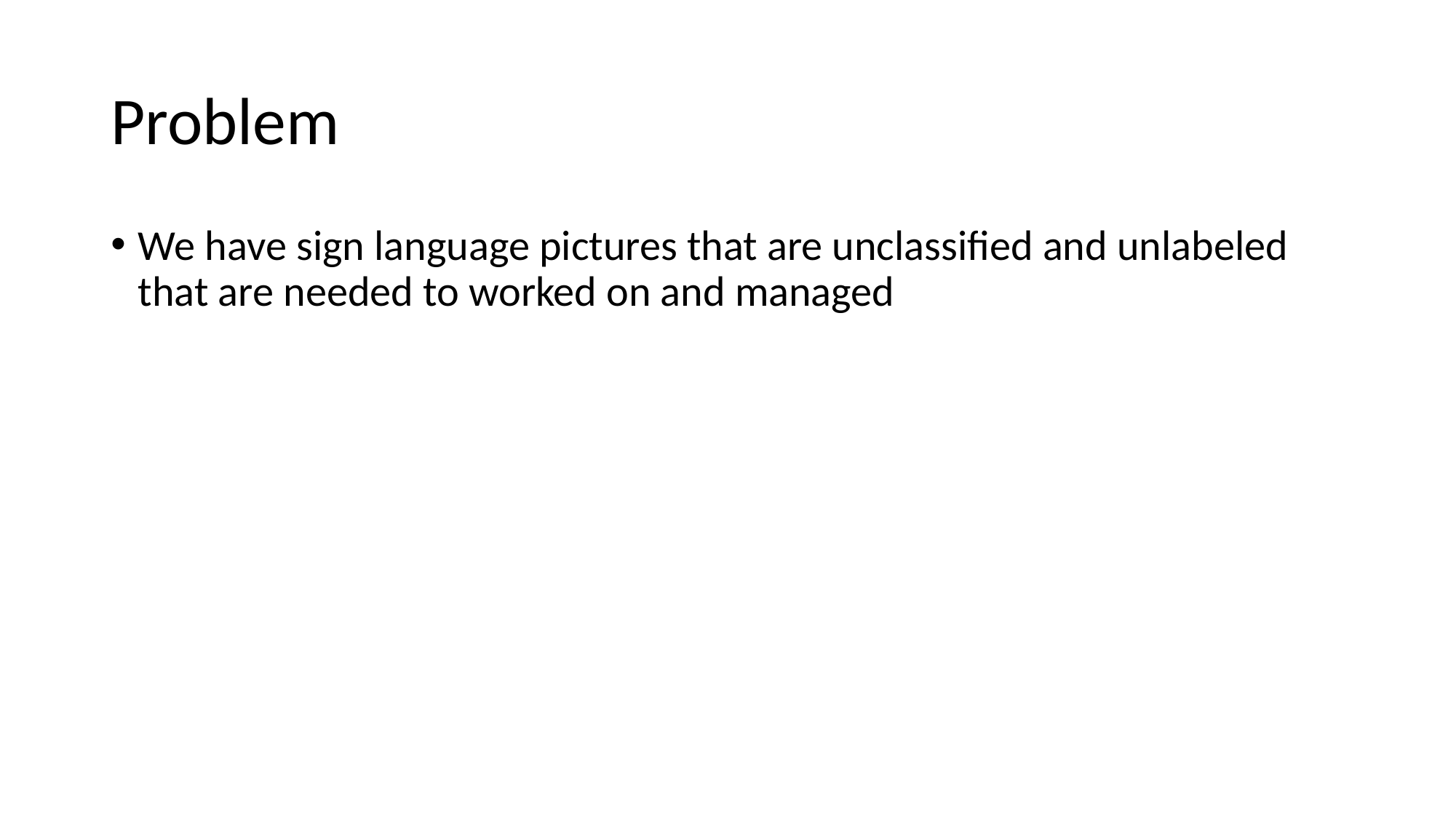

# Problem
We have sign language pictures that are unclassified and unlabeled that are needed to worked on and managed